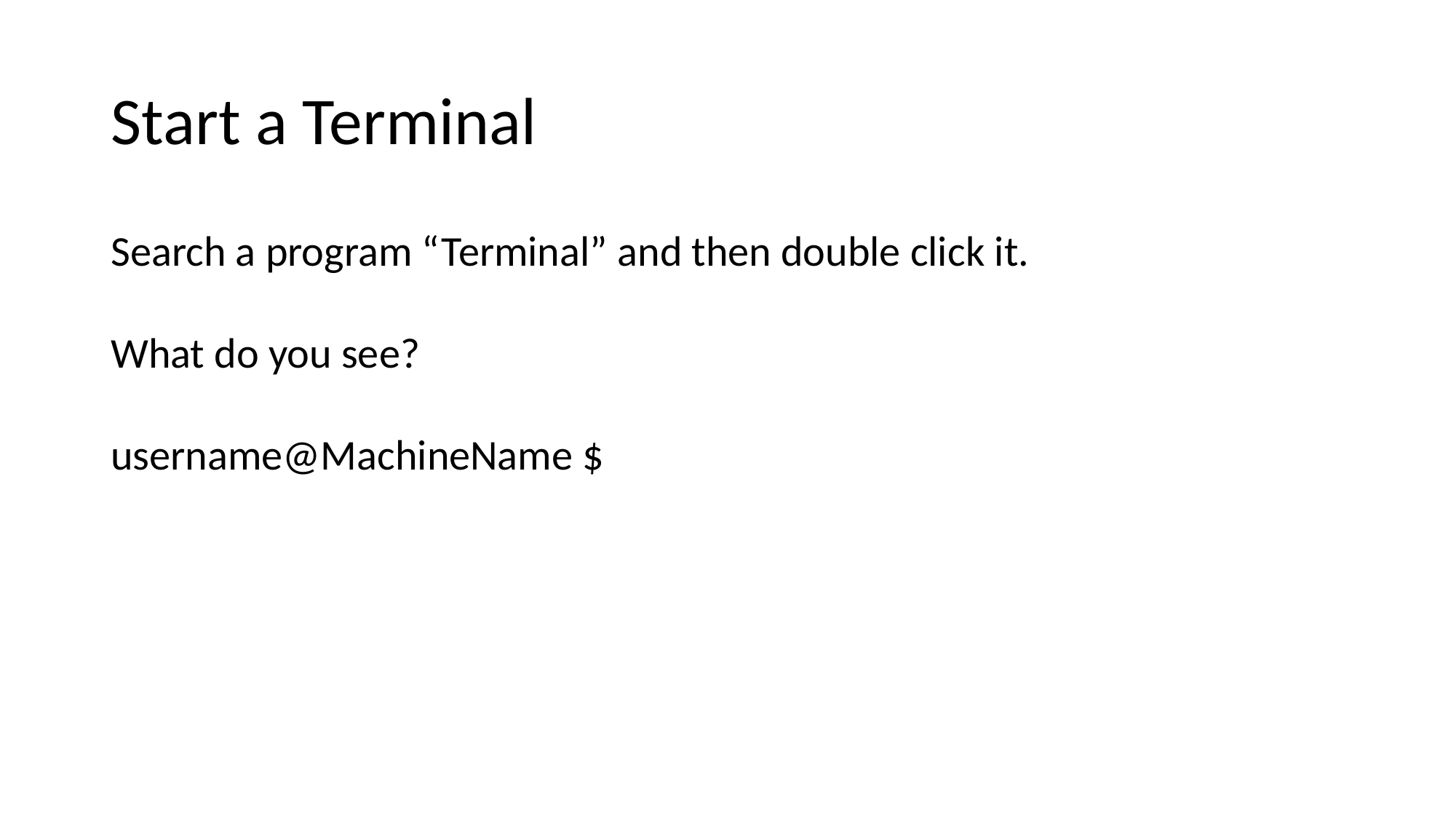

# Start a Terminal
Search a program “Terminal” and then double click it.

What do you see?

username@MachineName $